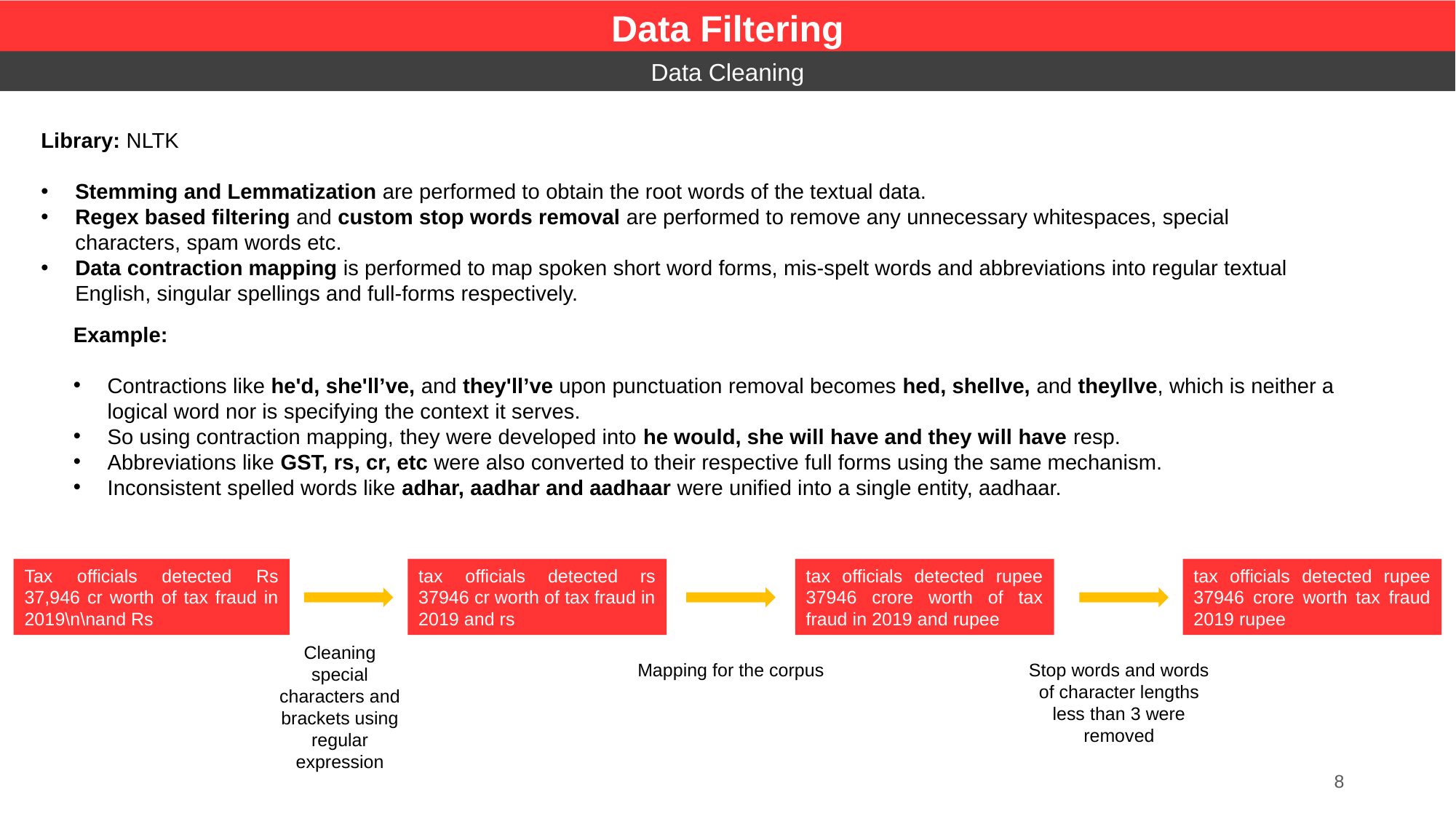

Data Filtering
Data Cleaning
Library: NLTK

Stemming and Lemmatization are performed to obtain the root words of the textual data.
Regex based filtering and custom stop words removal are performed to remove any unnecessary whitespaces, special characters, spam words etc.
Data contraction mapping is performed to map spoken short word forms, mis-spelt words and abbreviations into regular textual English, singular spellings and full-forms respectively.
Example:

Contractions like he'd, she'll’ve, and they'll’ve upon punctuation removal becomes hed, shellve, and theyllve, which is neither a logical word nor is specifying the context it serves.
So using contraction mapping, they were developed into he would, she will have and they will have resp.
Abbreviations like GST, rs, cr, etc were also converted to their respective full forms using the same mechanism.
Inconsistent spelled words like adhar, aadhar and aadhaar were unified into a single entity, aadhaar.
Tax officials detected Rs 37,946 cr worth of tax fraud in 2019\n\nand Rs
tax officials detected rs 37946 cr worth of tax fraud in 2019 and rs

tax officials detected rupee 37946 crore worth of tax fraud in 2019 and rupee
tax officials detected rupee 37946 crore worth tax fraud 2019 rupee

Cleaning special characters and brackets using regular expression
Stop words and words of character lengths less than 3 were removed
Mapping for the corpus
8